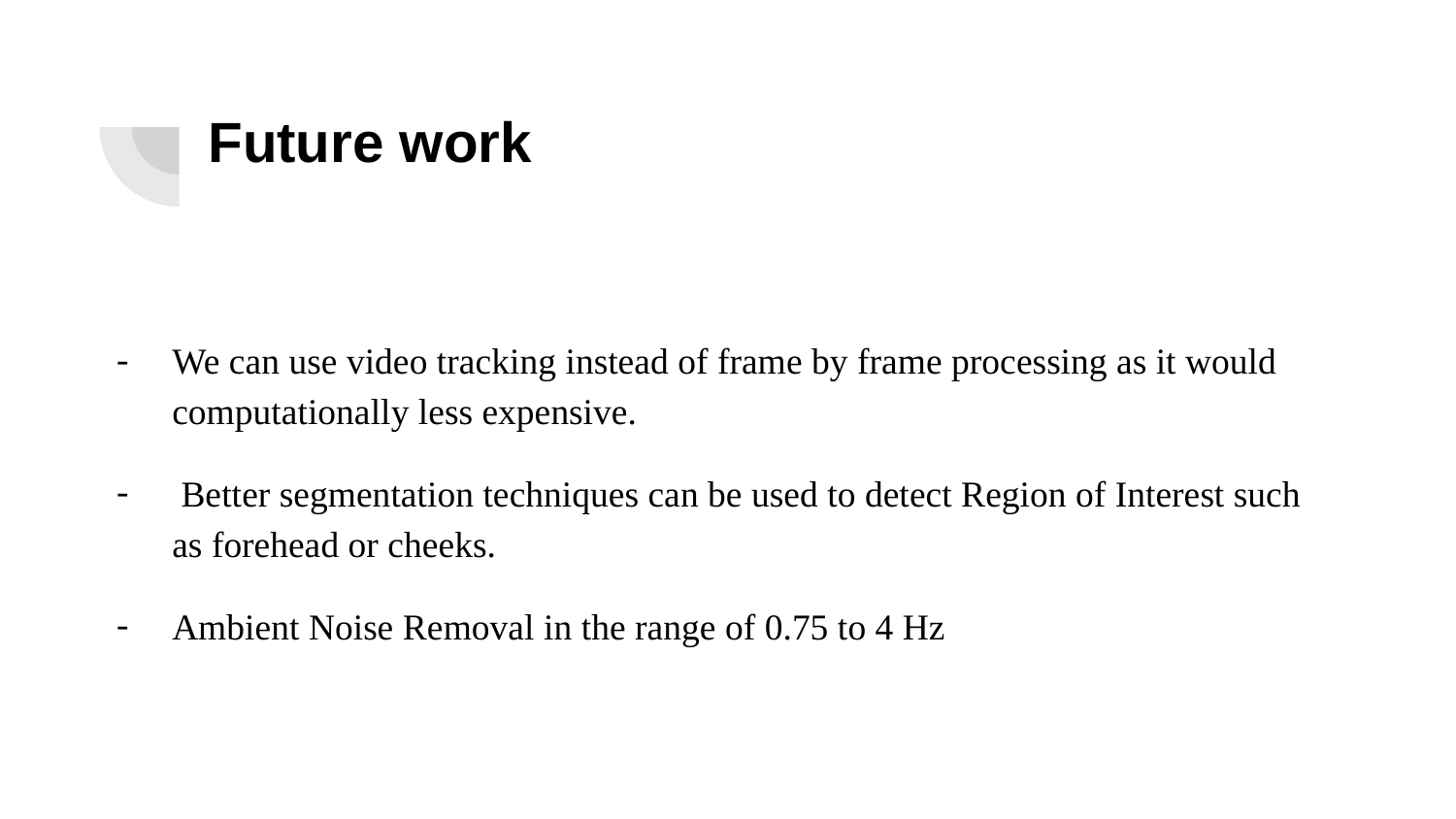

# Future work
We can use video tracking instead of frame by frame processing as it would computationally less expensive.
 Better segmentation techniques can be used to detect Region of Interest such as forehead or cheeks.
Ambient Noise Removal in the range of 0.75 to 4 Hz